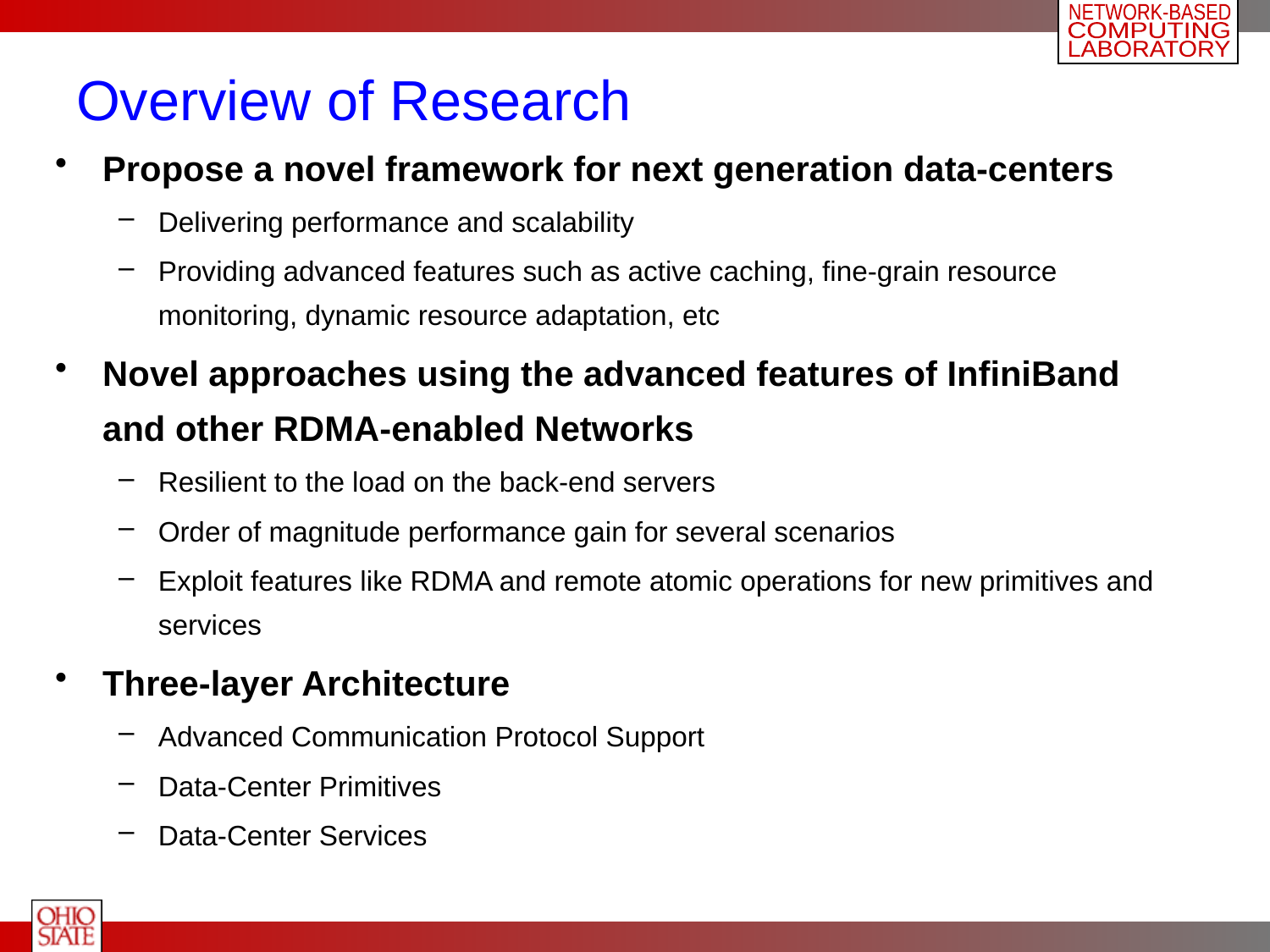

# Overview of Research
Propose a novel framework for next generation data-centers
Delivering performance and scalability
Providing advanced features such as active caching, fine-grain resource monitoring, dynamic resource adaptation, etc
Novel approaches using the advanced features of InfiniBand and other RDMA-enabled Networks
Resilient to the load on the back-end servers
Order of magnitude performance gain for several scenarios
Exploit features like RDMA and remote atomic operations for new primitives and services
Three-layer Architecture
Advanced Communication Protocol Support
Data-Center Primitives
Data-Center Services